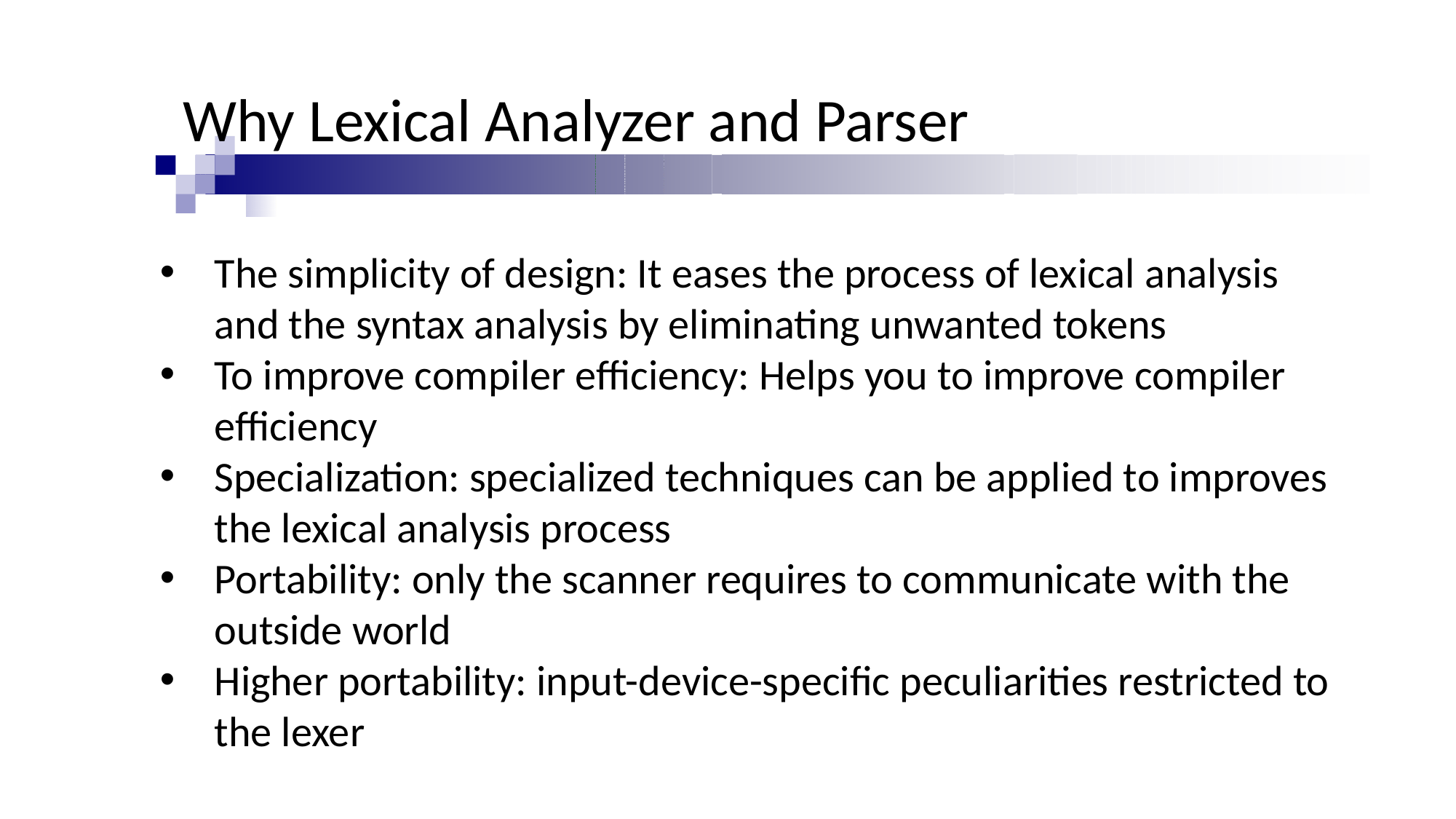

# Why Lexical Analyzer and Parser

The simplicity of design: It eases the process of lexical analysis and the syntax analysis by eliminating unwanted tokens
To improve compiler efficiency: Helps you to improve compiler efficiency
Specialization: specialized techniques can be applied to improves the lexical analysis process
Portability: only the scanner requires to communicate with the outside world
Higher portability: input-device-specific peculiarities restricted to the lexer